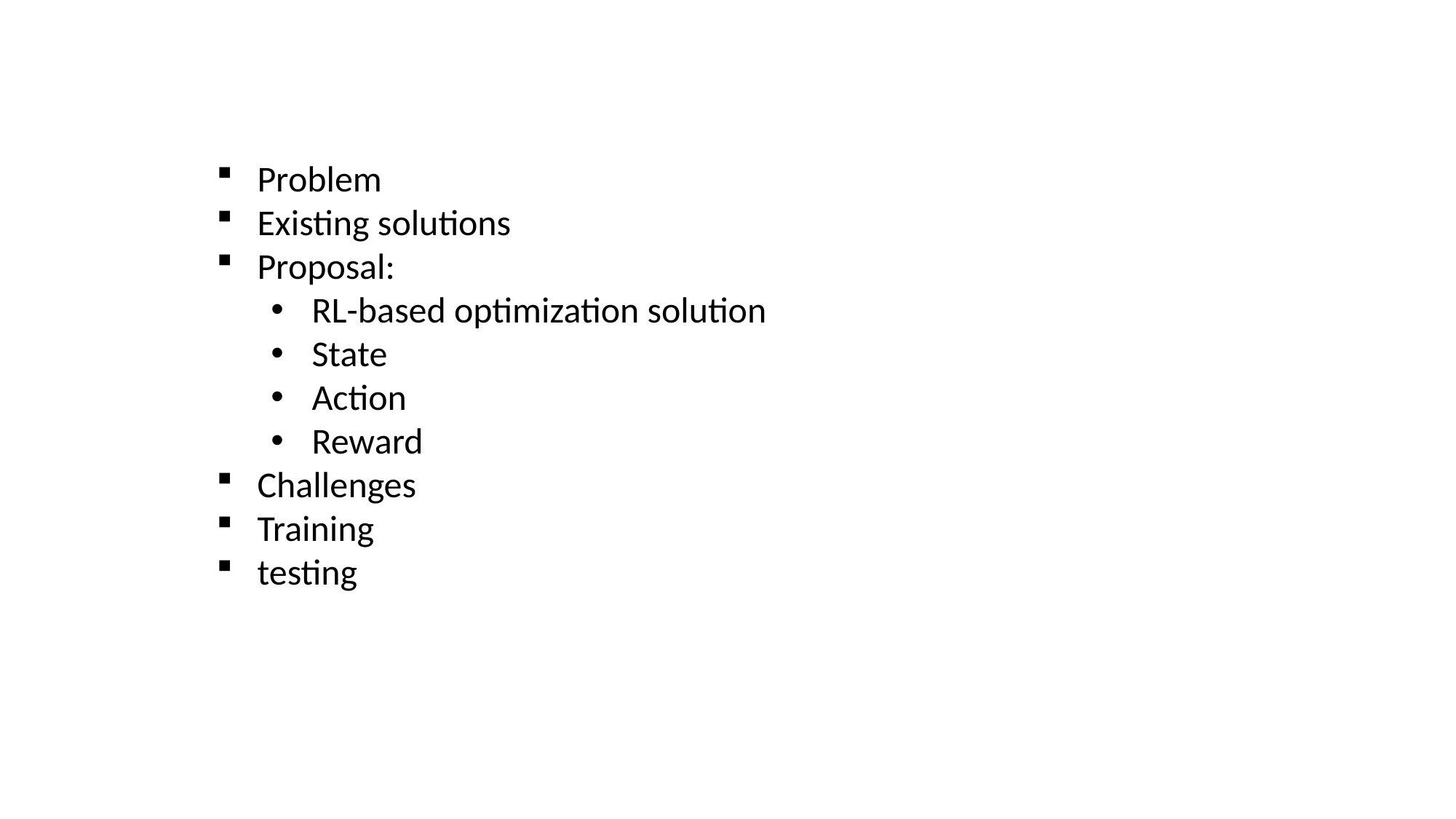

Problem
Existing solutions
Proposal:
RL-based optimization solution
State
Action
Reward
Challenges
Training
testing